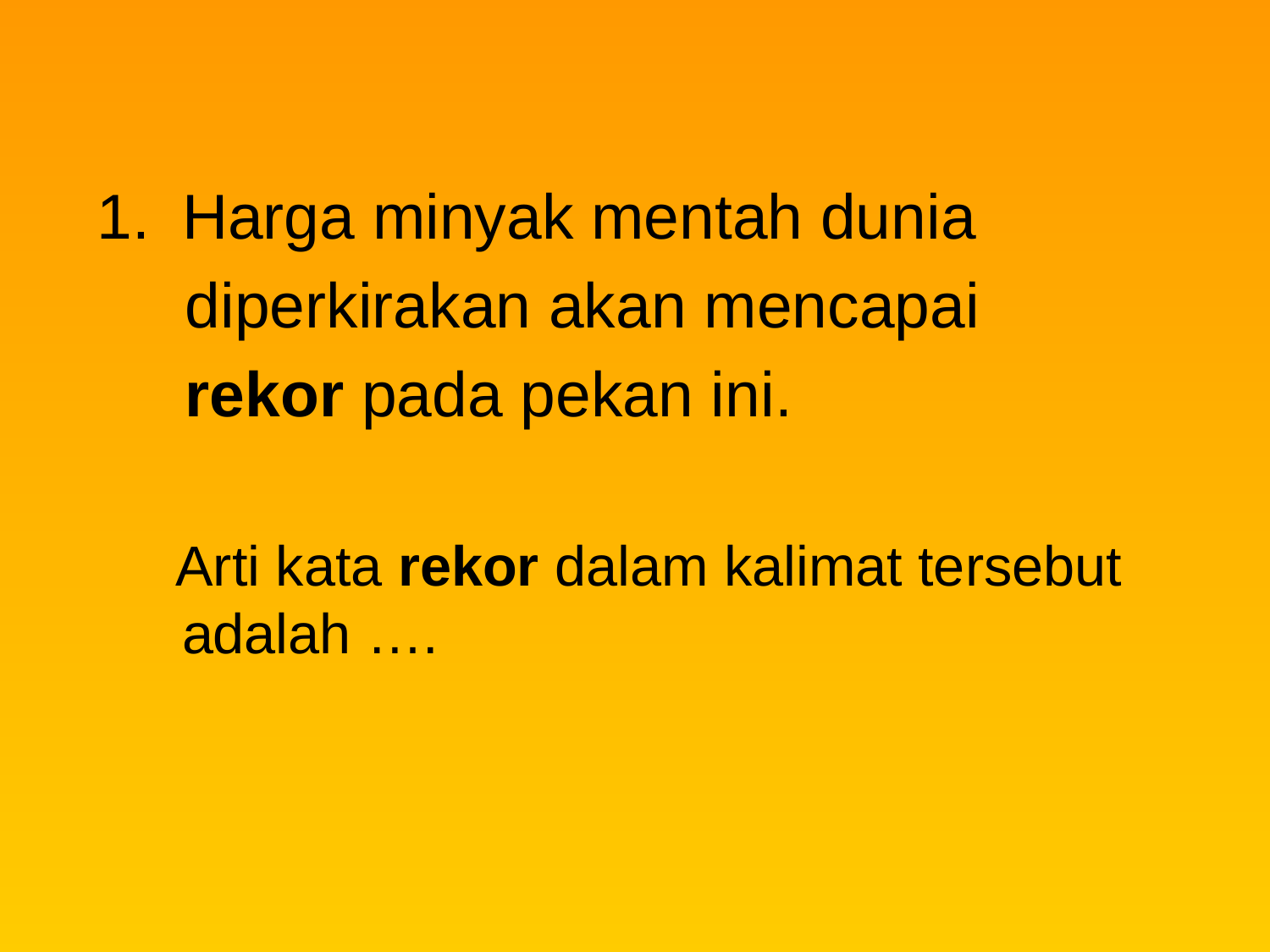

Harga minyak mentah dunia
     diperkirakan akan mencapai
     rekor pada pekan ini.

     Arti kata rekor dalam kalimat tersebut adalah ….